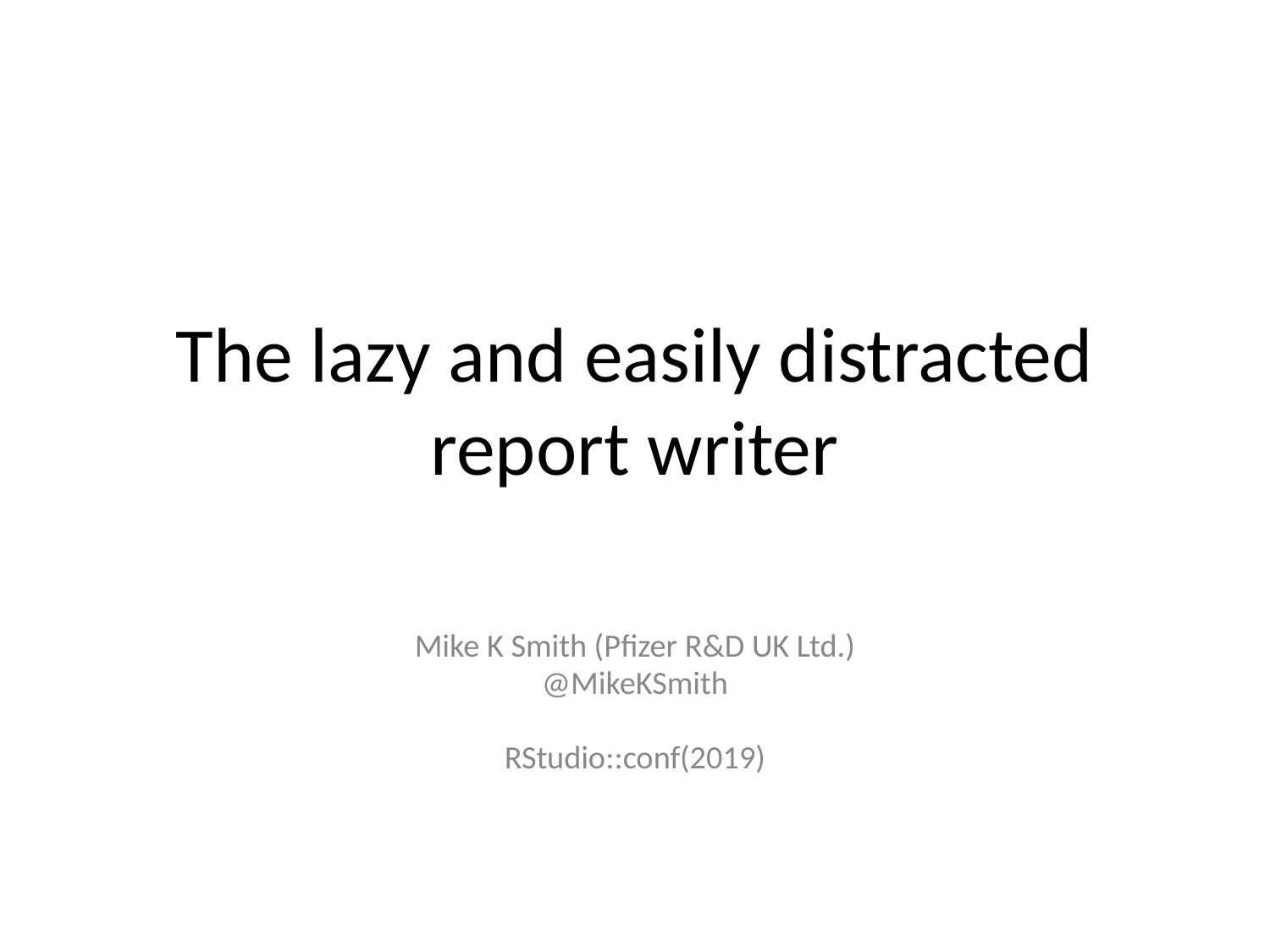

# The lazy and easily distracted report writer
Mike K Smith (Pfizer R&D UK Ltd.)
@MikeKSmith

RStudio::conf(2019)